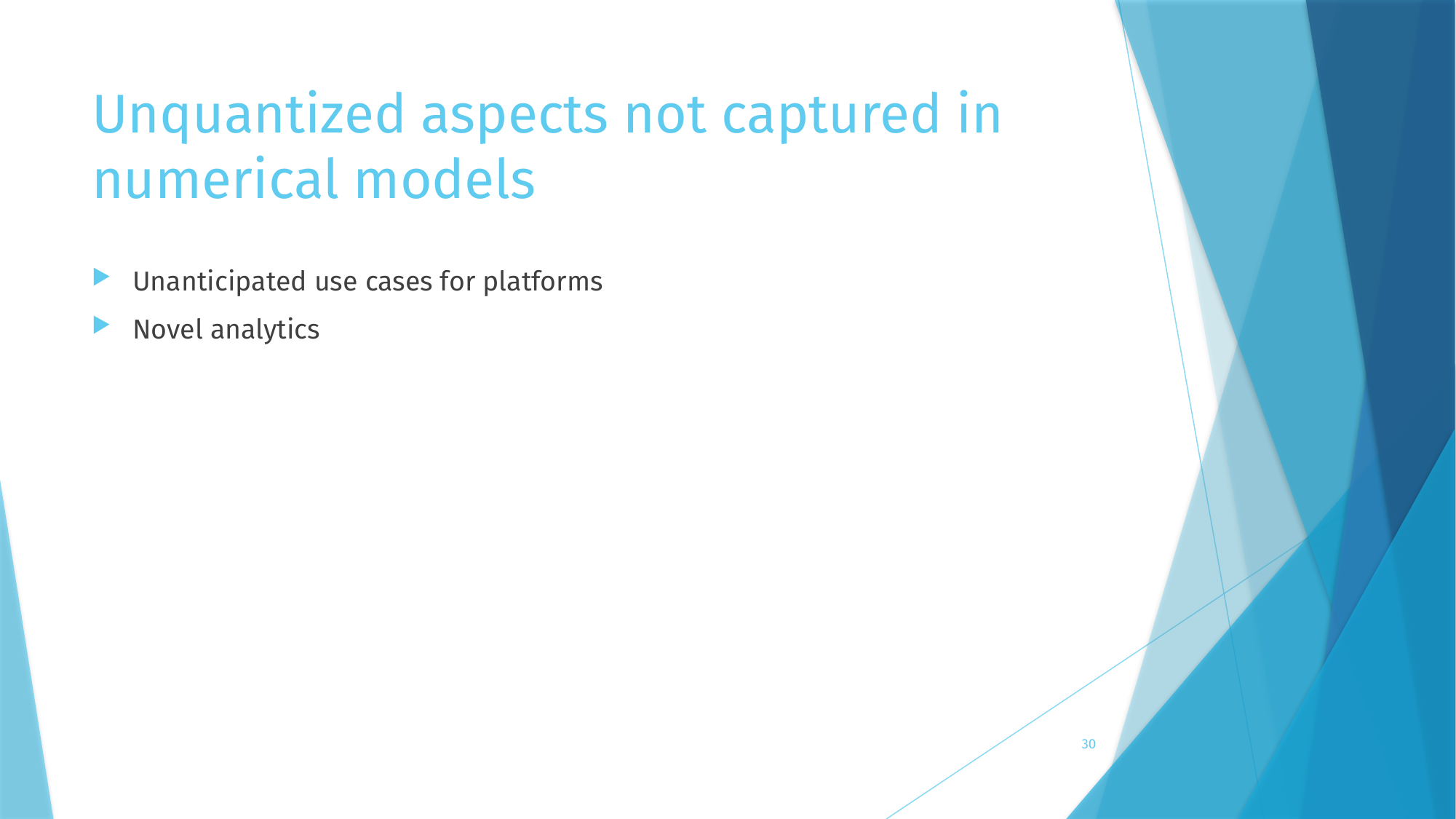

# Unquantized aspects not captured in numerical models
Unanticipated use cases for platforms
Novel analytics
30